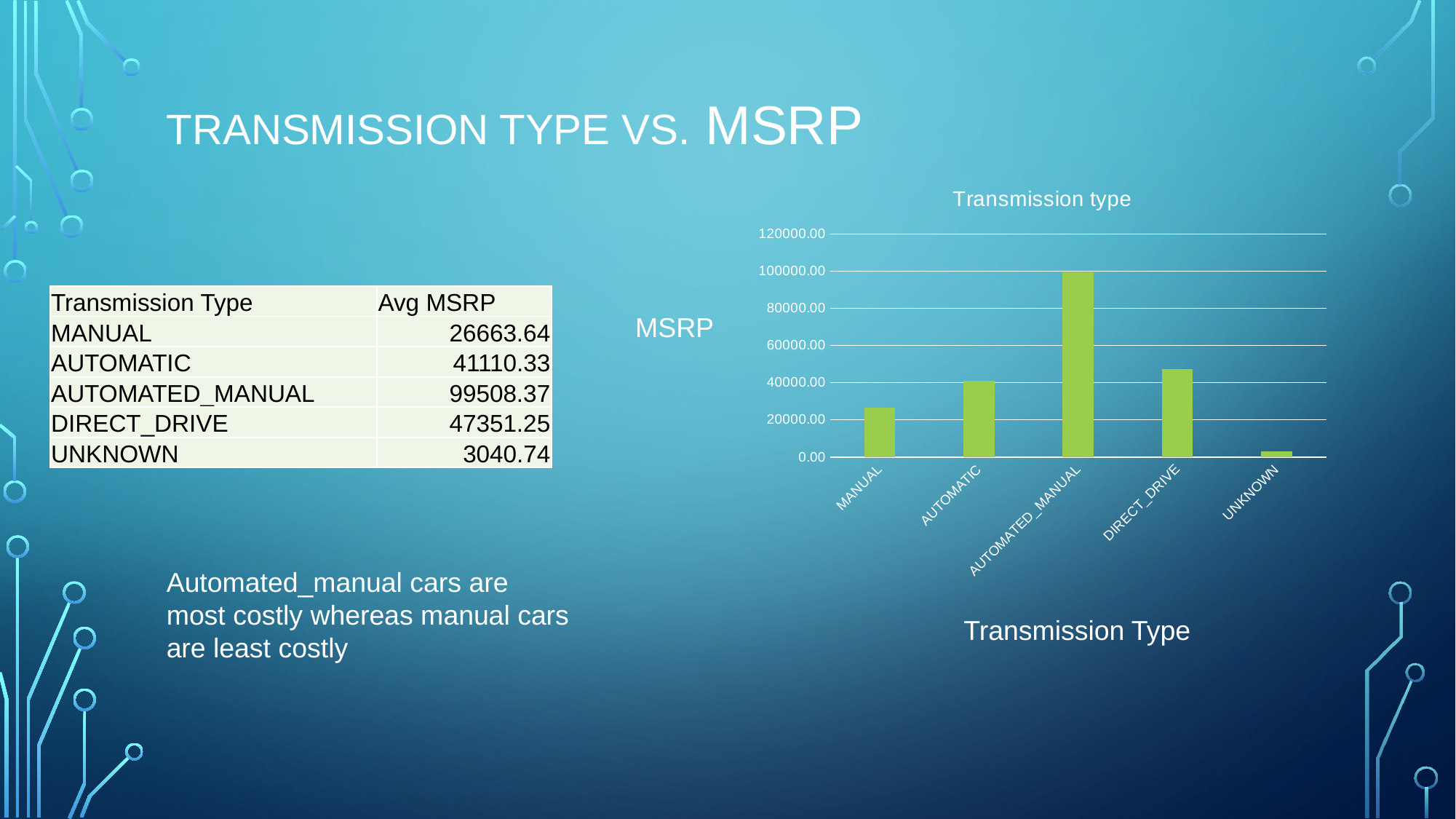

# Transmission Type vs. MSRP

### Chart: Transmission type

| Category | Avg MSRP |
|---|---|
| MANUAL | 26663.64429301533 |
| AUTOMATIC | 41110.331720300026 |
| AUTOMATED_MANUAL | 99508.37060702876 |
| DIRECT_DRIVE | 47351.25 |
| UNKNOWN | 3040.7368421052633 |
| Transmission Type | Avg MSRP |
| --- | --- |
| MANUAL | 26663.64 |
| AUTOMATIC | 41110.33 |
| AUTOMATED\_MANUAL | 99508.37 |
| DIRECT\_DRIVE | 47351.25 |
| UNKNOWN | 3040.74 |
MSRP
Automated_manual cars are most costly whereas manual cars are least costly
Transmission Type